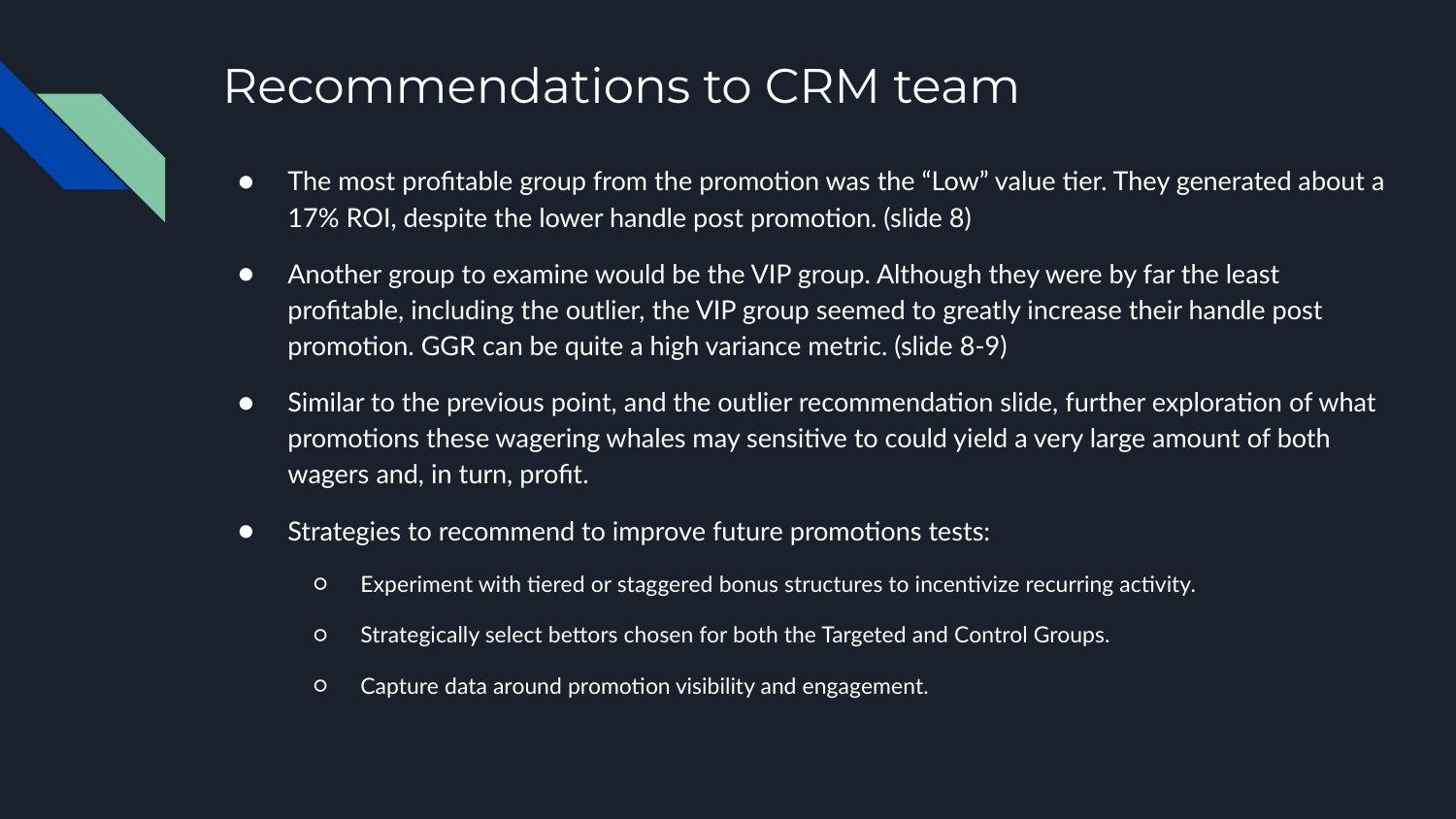

# Recommendations to CRM team
The most profitable group from the promotion was the “Low” value tier. They generated about a 17% ROI, despite the lower handle post promotion. (slide 8)
Another group to examine would be the VIP group. Although they were by far the least profitable, including the outlier, the VIP group seemed to greatly increase their handle post promotion. GGR can be quite a high variance metric. (slide 8-9)
Similar to the previous point, and the outlier recommendation slide, further exploration of what promotions these wagering whales may sensitive to could yield a very large amount of both wagers and, in turn, profit.
Strategies to recommend to improve future promotions tests:
Experiment with tiered or staggered bonus structures to incentivize recurring activity.
Strategically select bettors chosen for both the Targeted and Control Groups.
Capture data around promotion visibility and engagement.